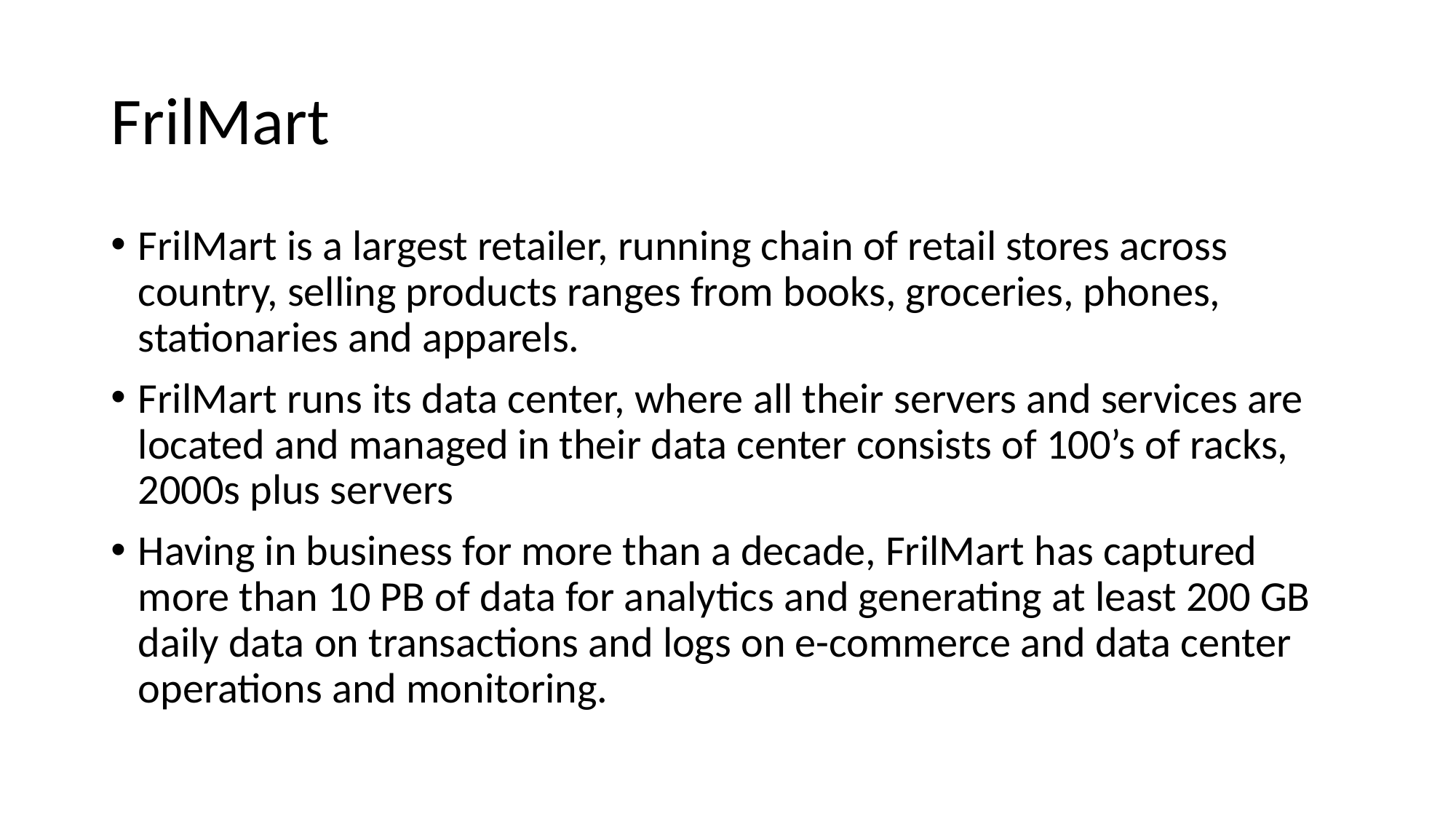

# FrilMart
FrilMart is a largest retailer, running chain of retail stores across   country, selling products ranges from books, groceries, phones, stationaries and apparels.
FrilMart runs its data center, where all their servers and services are located and managed in their data center consists of 100’s of racks, 2000s plus servers
Having in business for more than a decade, FrilMart has captured more than 10 PB of data for analytics and generating at least 200 GB daily data on transactions and logs on e-commerce and data center operations and monitoring.